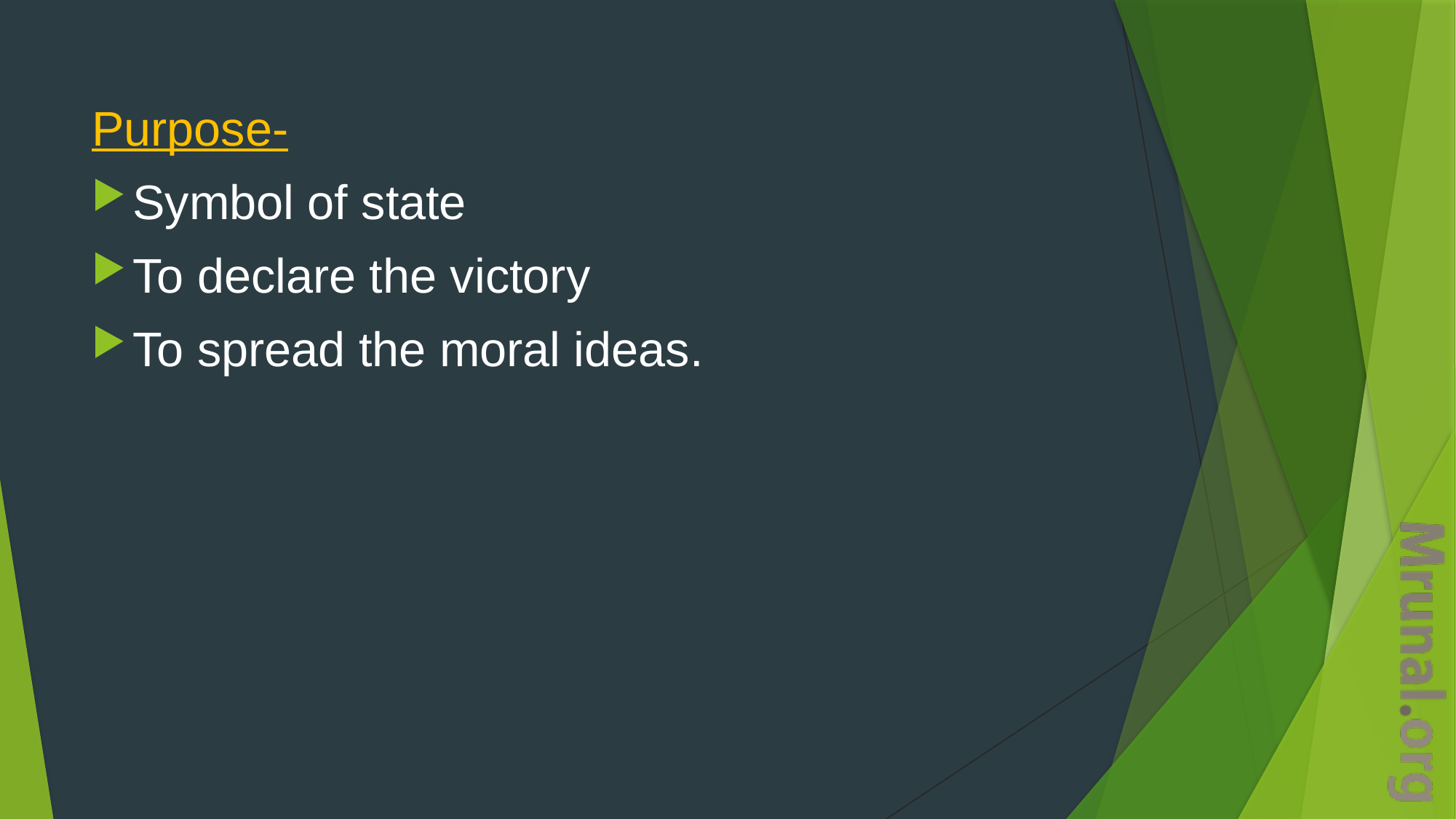

Purpose-
Symbol of state
To declare the victory
To spread the moral ideas.